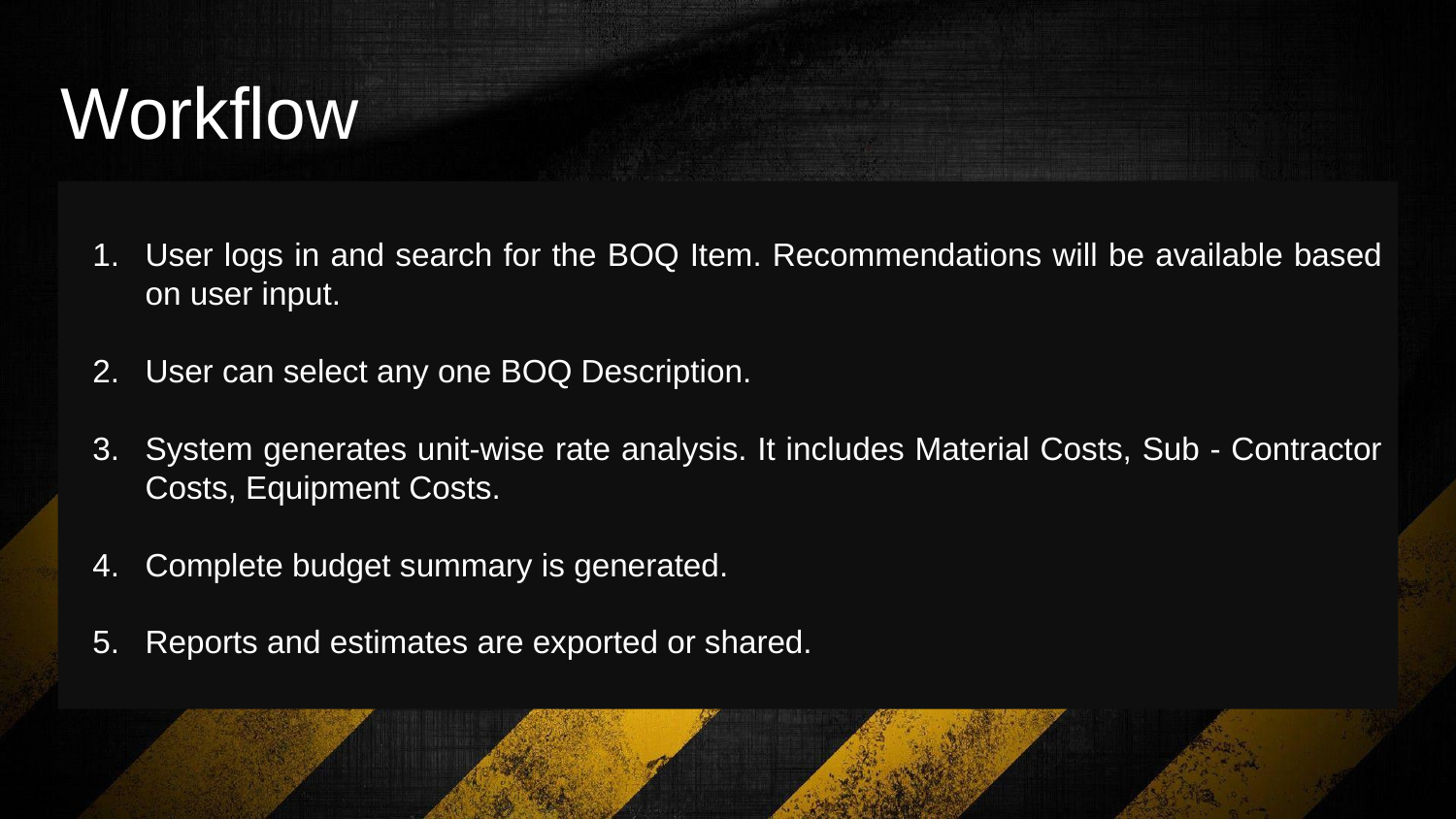

Workflow

User logs in and search for the BOQ Item. Recommendations will be available based on user input.

User can select any one BOQ Description.

System generates unit-wise rate analysis. It includes Material Costs, Sub - Contractor Costs, Equipment Costs.

Complete budget summary is generated.

Reports and estimates are exported or shared.